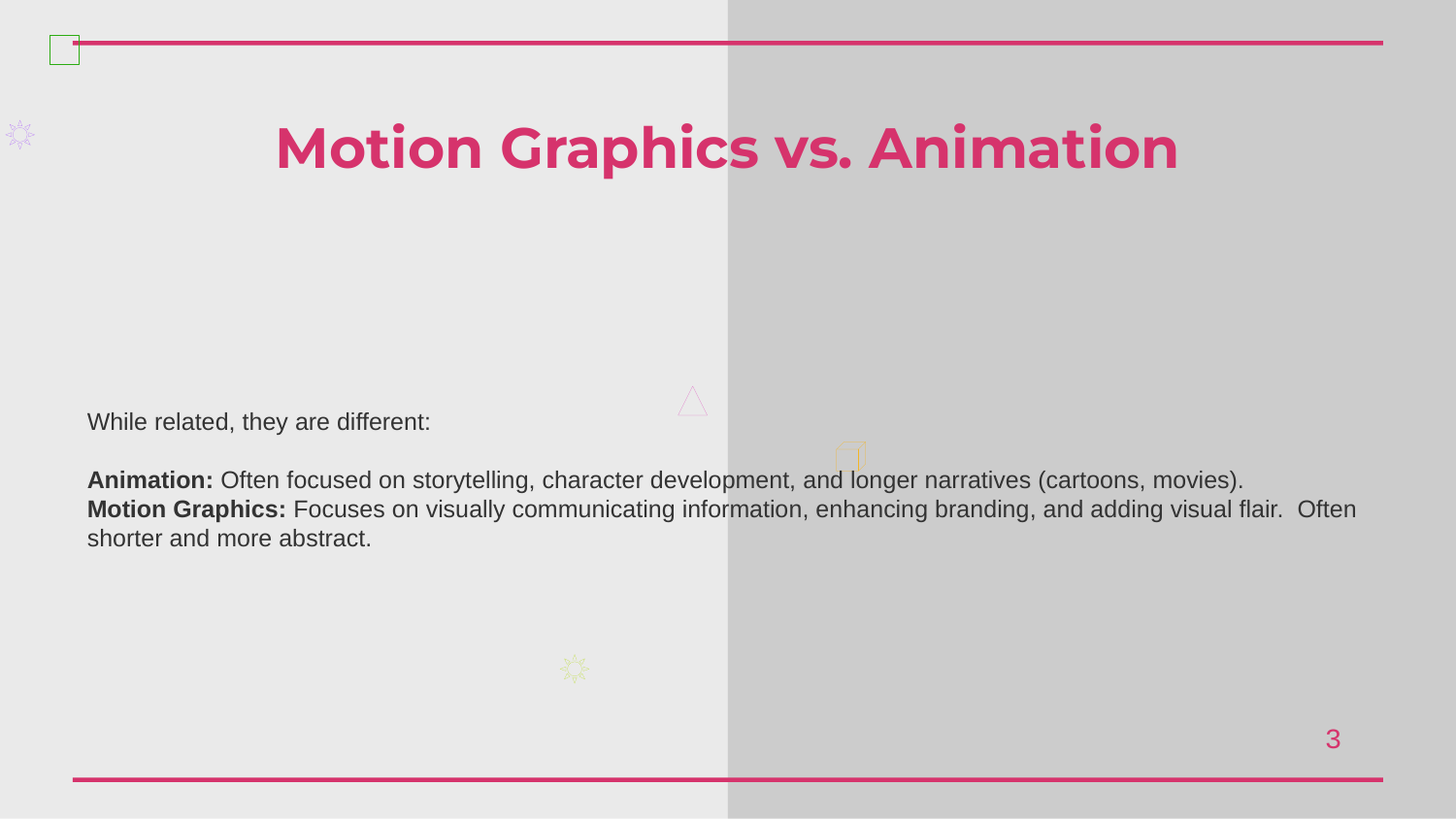

Motion Graphics vs. Animation

While related, they are different:

Animation: Often focused on storytelling, character development, and longer narratives (cartoons, movies).
Motion Graphics: Focuses on visually communicating information, enhancing branding, and adding visual flair.  Often shorter and more abstract.

3